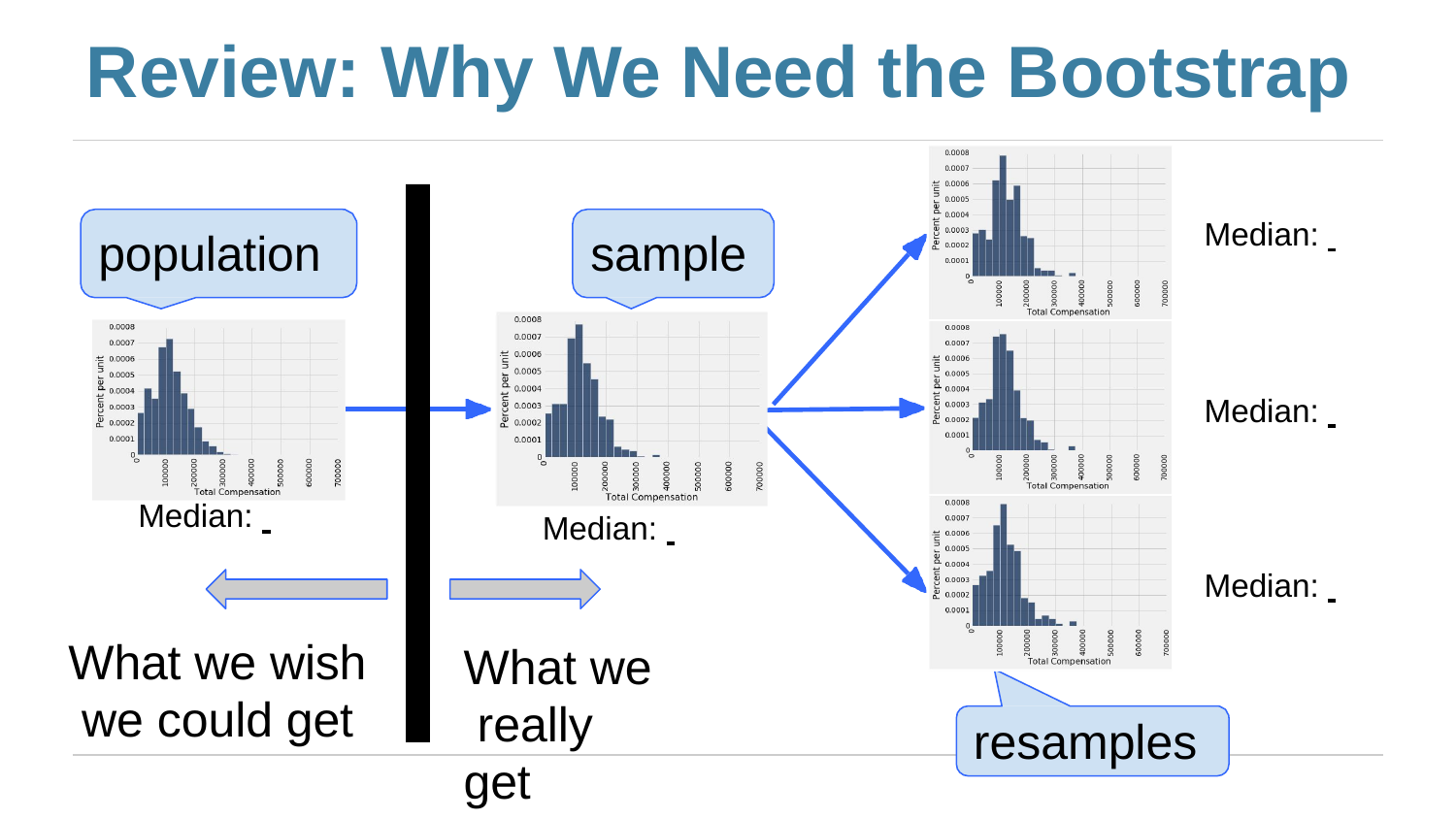

# Review: Why We Need the Bootstrap

Median:
population
sample
Median:
Median:
Median:
Median:
What we wish  we could get
What we  really get

resamples